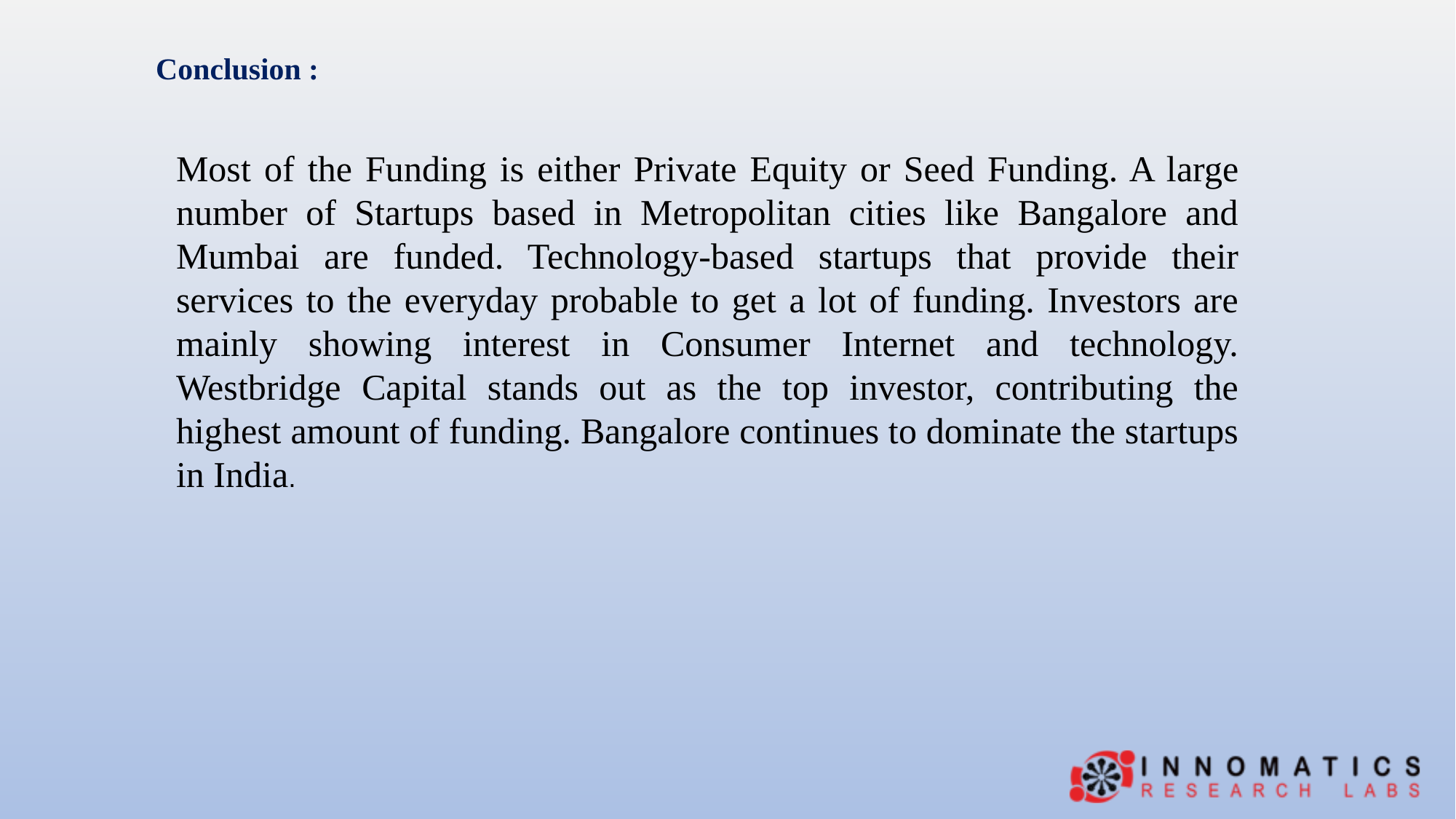

Conclusion :
Most of the Funding is either Private Equity or Seed Funding. A large number of Startups based in Metropolitan cities like Bangalore and Mumbai are funded. Technology-based startups that provide their services to the everyday probable to get a lot of funding. Investors are mainly showing interest in Consumer Internet and technology. Westbridge Capital stands out as the top investor, contributing the highest amount of funding. Bangalore continues to dominate the startups in India.